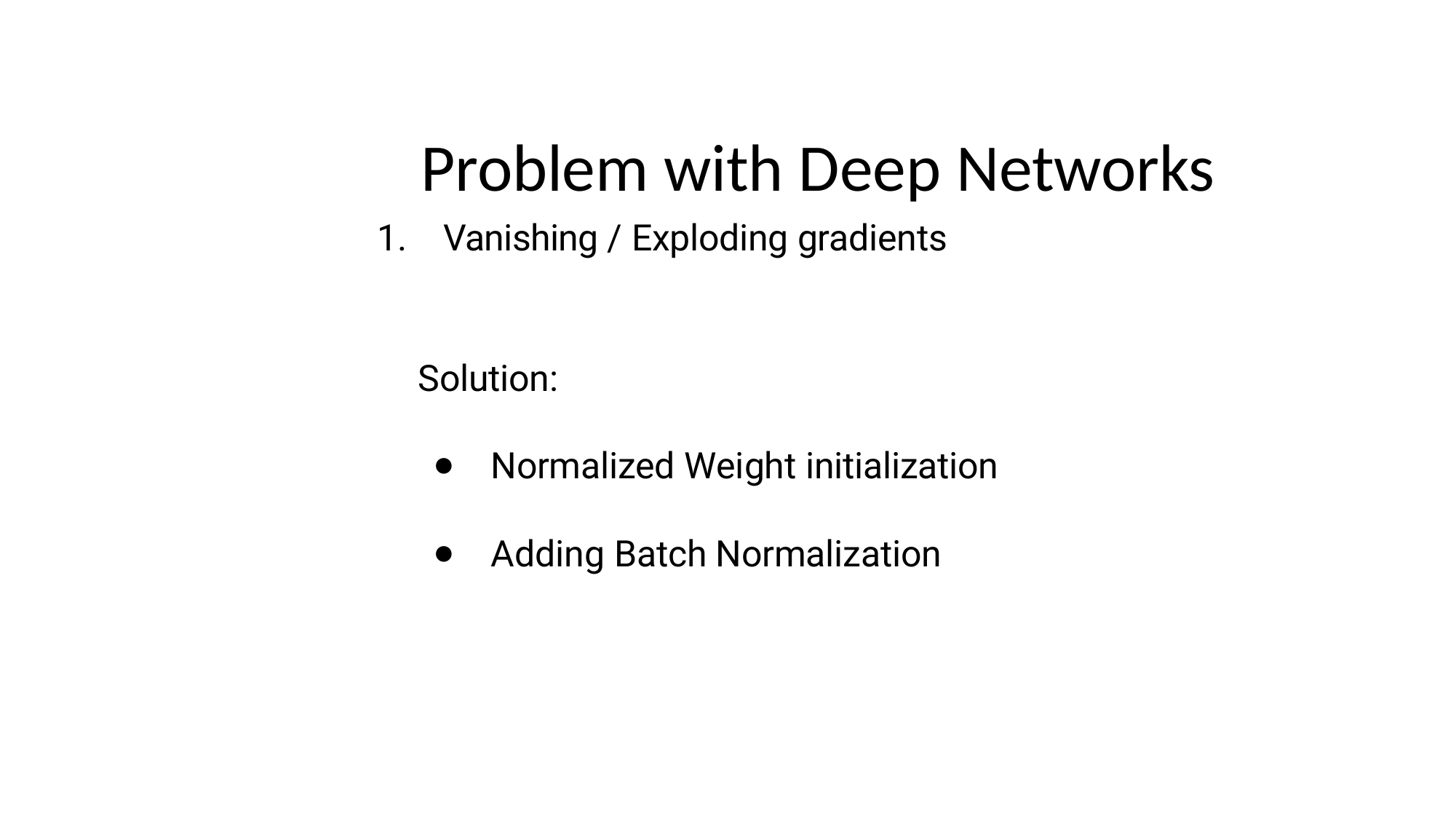

# Problem with Deep Networks
Vanishing / Exploding gradients

Solution:

Normalized Weight initialization

Adding Batch Normalization